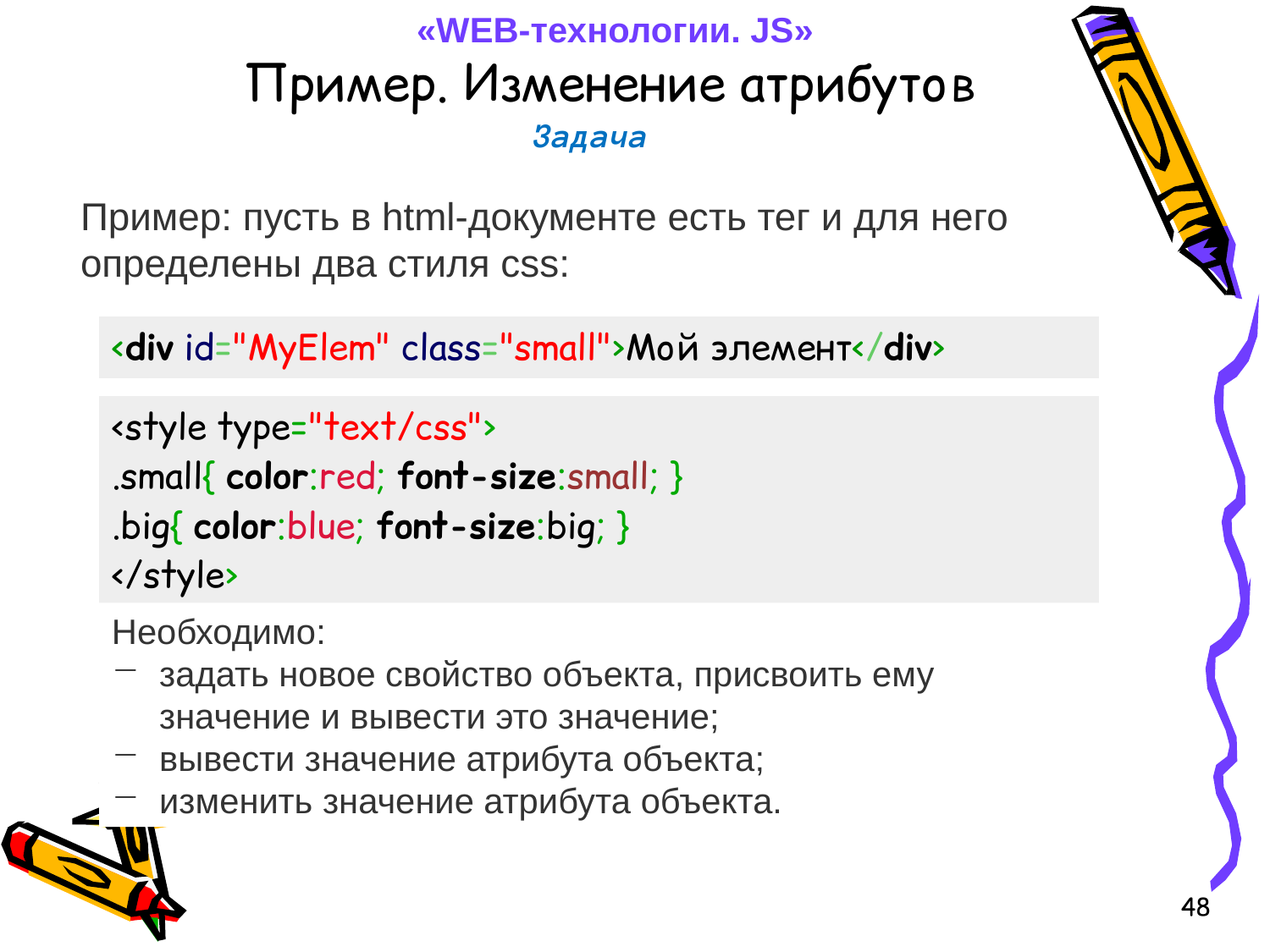

«WEB-технологии. JS»
Пример. Изменение атрибутов
Задача
Пример: пусть в html-документе есть тег и для него определены два стиля css:
| <div id="MyElem" class="small">Мой элемент</div> |
| --- |
| <style type="text/css"> .small{ color:red; font-size:small; } .big{ color:blue; font-size:big; } </style> |
| --- |
Необходимо:
задать новое свойство объекта, присвоить ему значение и вывести это значение;
вывести значение атрибута объекта;
изменить значение атрибута объекта.
48